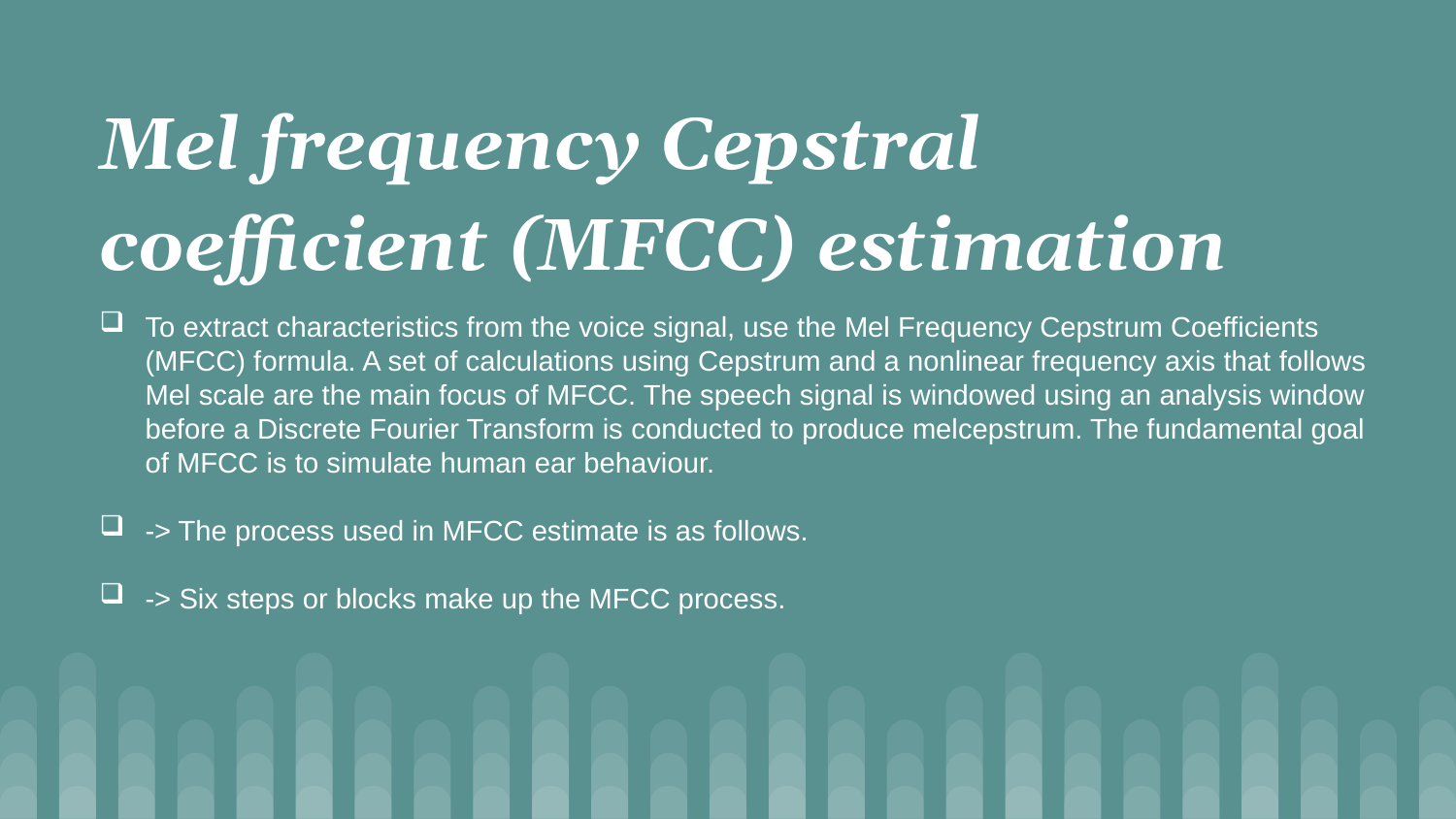

Mel frequency Cepstral coefficient (MFCC) estimation
To extract characteristics from the voice signal, use the Mel Frequency Cepstrum Coefficients (MFCC) formula. A set of calculations using Cepstrum and a nonlinear frequency axis that follows Mel scale are the main focus of MFCC. The speech signal is windowed using an analysis window before a Discrete Fourier Transform is conducted to produce melcepstrum. The fundamental goal of MFCC is to simulate human ear behaviour.

-> The process used in MFCC estimate is as follows.

-> Six steps or blocks make up the MFCC process.